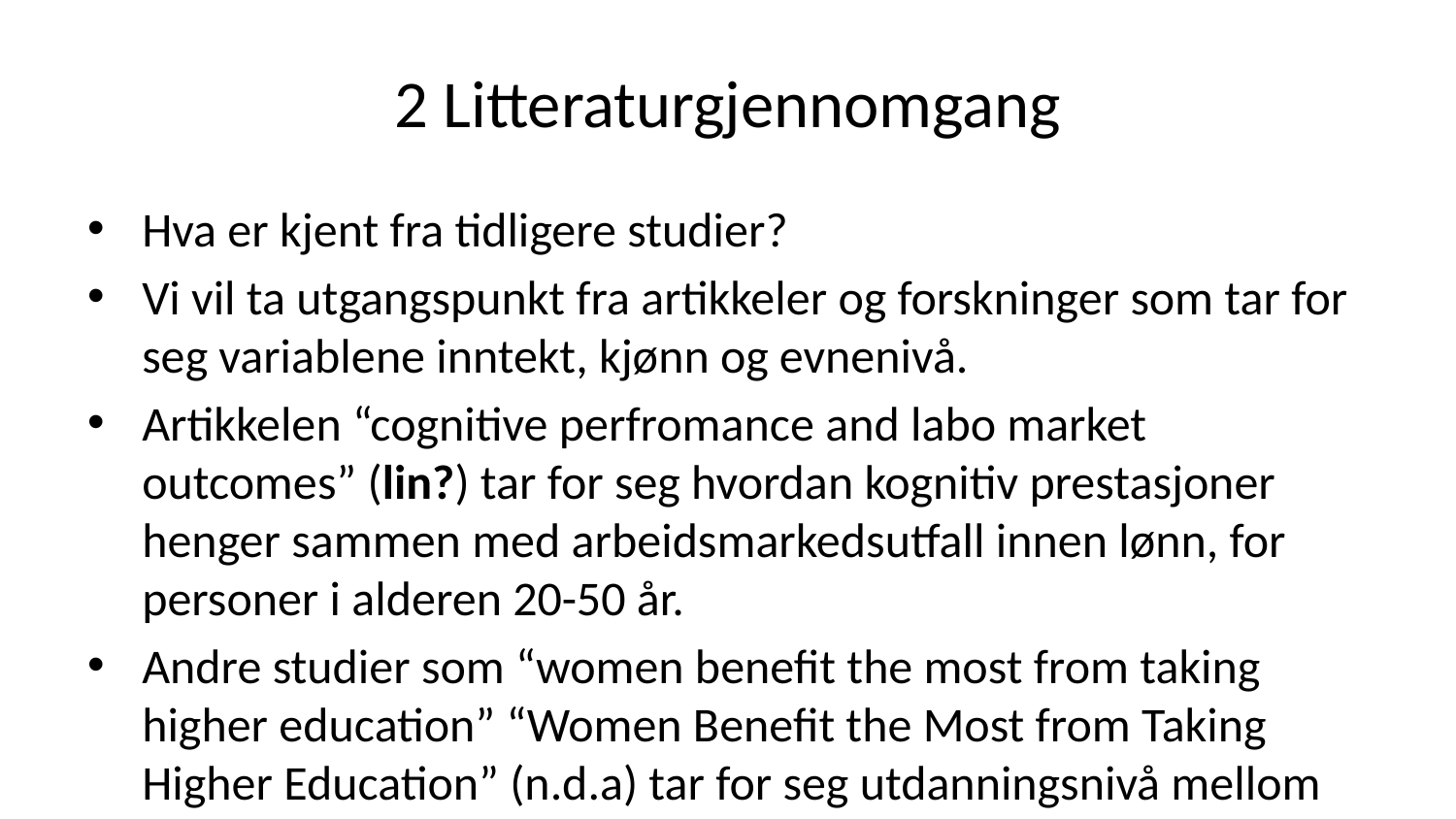

# 2 Litteraturgjennomgang
Hva er kjent fra tidligere studier?
Vi vil ta utgangspunkt fra artikkeler og forskninger som tar for seg variablene inntekt, kjønn og evnenivå.
Artikkelen “cognitive perfromance and labo market outcomes” (lin?) tar for seg hvordan kognitiv prestasjoner henger sammen med arbeidsmarkedsutfall innen lønn, for personer i alderen 20-50 år.
Andre studier som “women benefit the most from taking higher education” “Women Benefit the Most from Taking Higher Education” (n.d.a) tar for seg utdanningsnivå mellom kvinner og menn, og hvem som tjener mest på å øke sine evner gjennom utdanning. Dette vil kunne gi oss et grunnlag for å forklarer samhengene mellom inntekt, kjønn og evne nivå gjennom modellen hight.